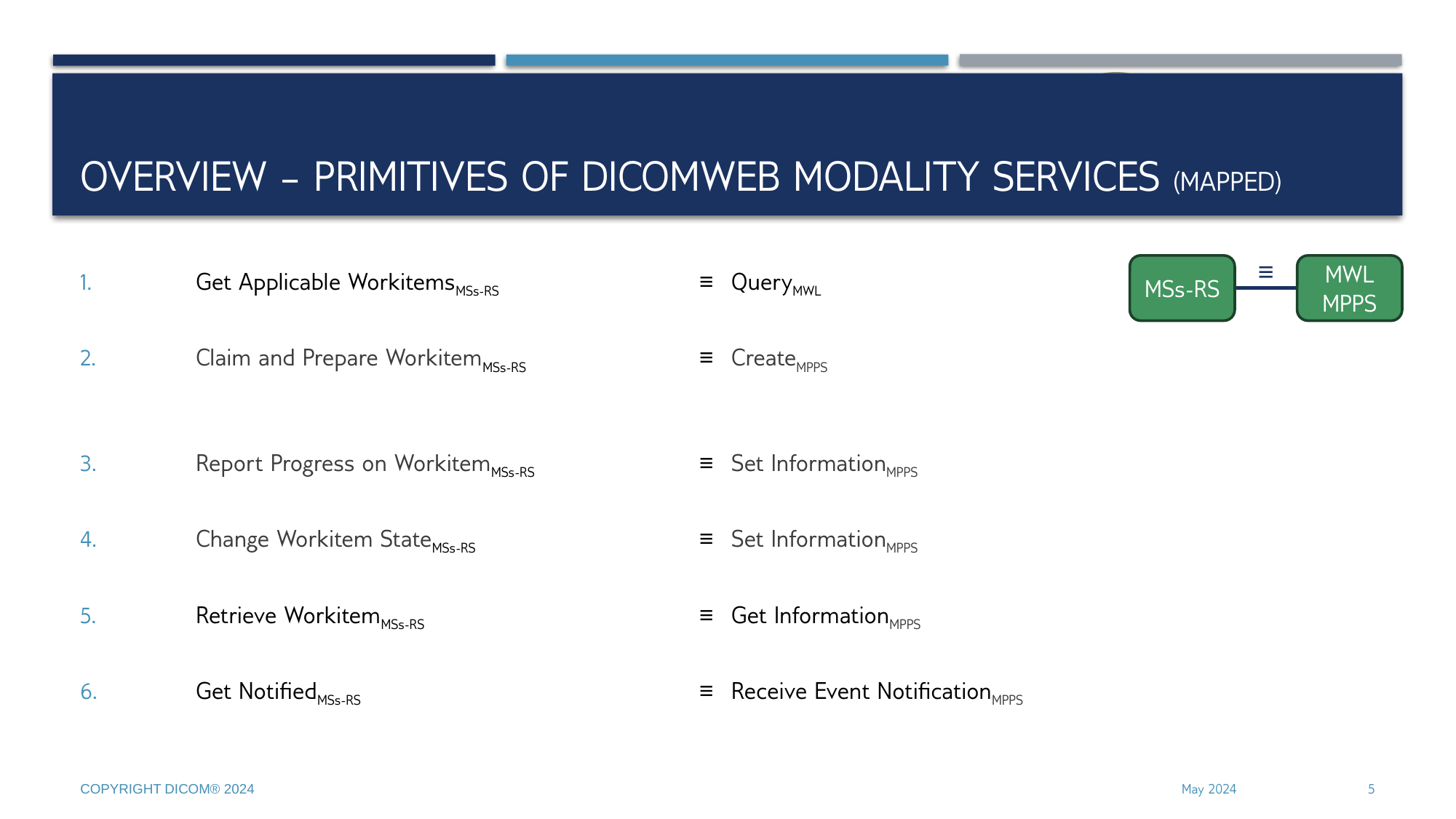

# Overview – Primitives of DICOMweb Modality Services (MappeD)
≡
MSs-RS
MWL
MPPS
 	Get Applicable WorkitemsMSs-RS	≡	QueryMWL
 	Claim and Prepare WorkitemMSs-RS	≡	CreateMPPS
 	Report Progress on WorkitemMSs-RS	≡	Set InformationMPPS
 	Change Workitem StateMSs-RS	≡	Set InformationMPPS
 	Retrieve WorkitemMSs-RS	≡	Get InformationMPPS
 	Get NotifiedMSs-RS	≡	Receive Event NotificationMPPS
Copyright DICOM® 2024
May 2024
5